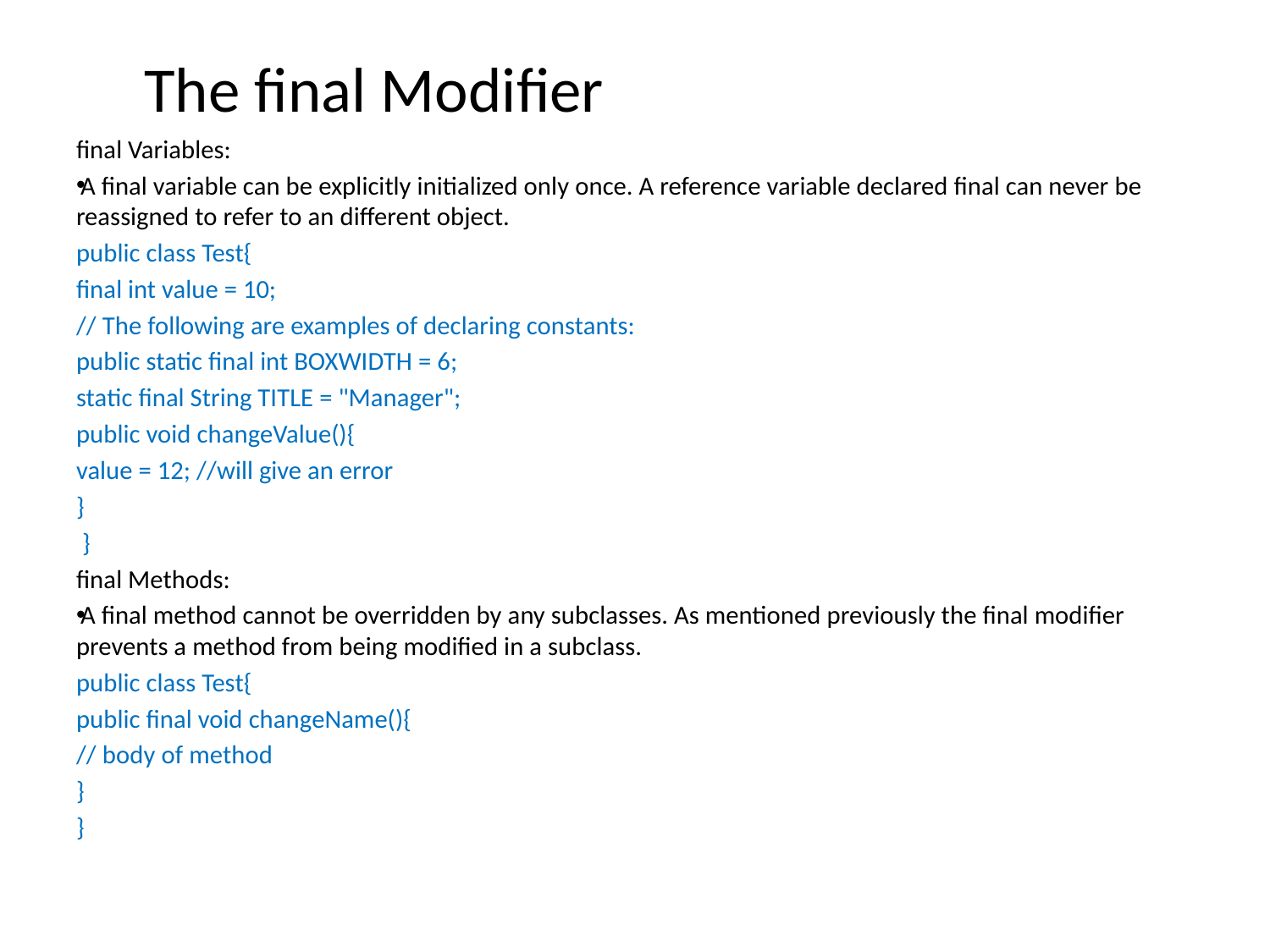

# The final Modifier
final Variables:
A final variable can be explicitly initialized only once. A reference variable declared final can never be reassigned to refer to an different object.
public class Test{
final int value = 10;
// The following are examples of declaring constants:
public static final int BOXWIDTH = 6;
static final String TITLE = "Manager";
public void changeValue(){
value = 12; //will give an error
}
 }
final Methods:
A final method cannot be overridden by any subclasses. As mentioned previously the final modifier prevents a method from being modified in a subclass.
public class Test{
public final void changeName(){
// body of method
}
}